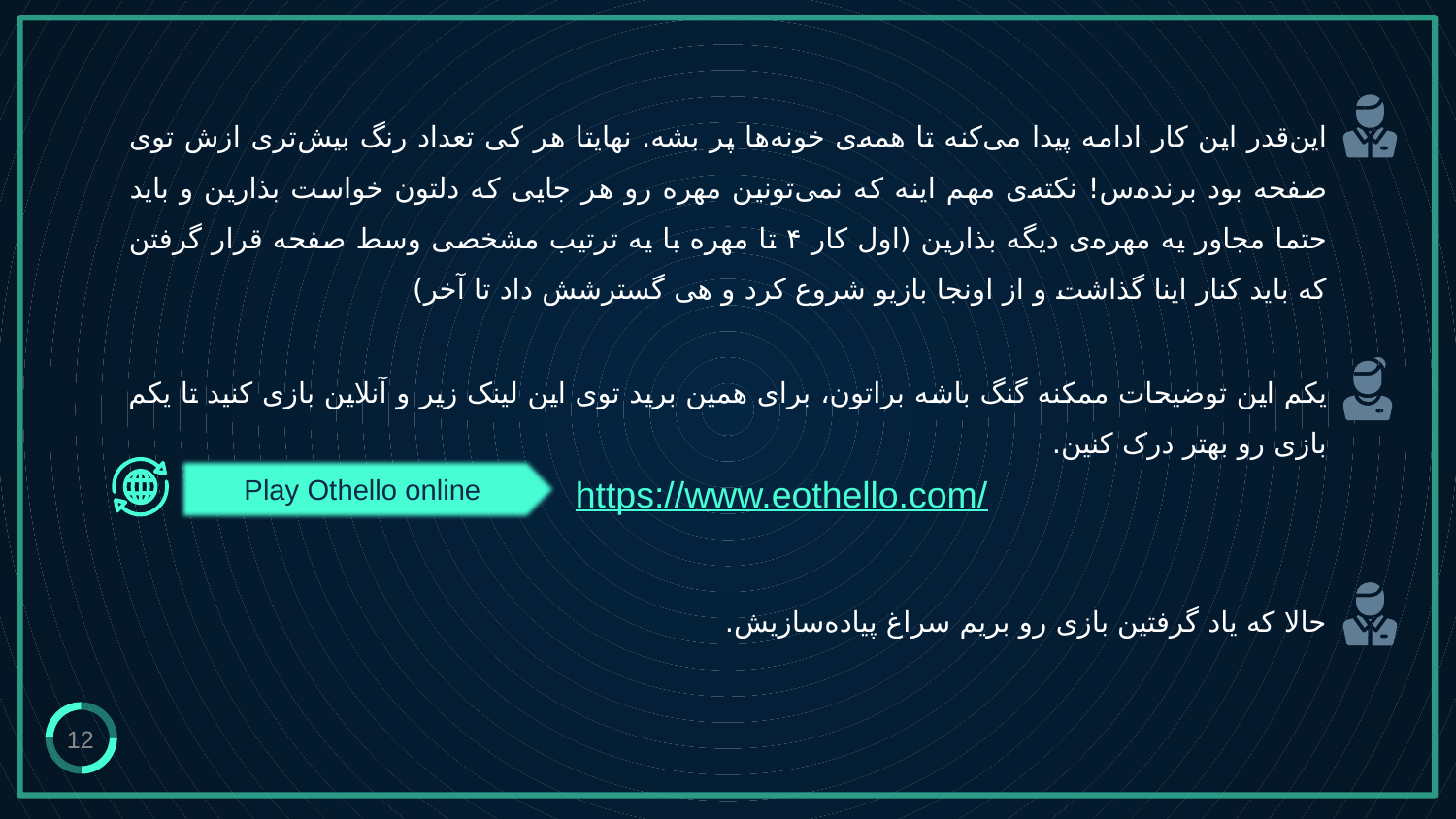

این‌قدر این کار ادامه پیدا می‌کنه تا همه‌ی خونه‌ها پر بشه. نهایتا هر کی تعداد رنگ بیش‌تری ازش توی صفحه بود برنده‌س! نکته‌ی مهم اینه که نمی‌تونین مهره رو هر جایی که دلتون خواست بذارین و باید حتما مجاور یه مهره‌ی دیگه بذارین (اول کار ۴ تا مهره با یه ترتیب مشخصی وسط صفحه قرار گرفتن که باید کنار اینا گذاشت و از اونجا بازیو شروع کرد و هی گسترشش داد تا آخر)

# یکم این توضیحات ممکنه گنگ باشه براتون، برای همین برید توی این لینک زیر و آنلاین بازی کنید تا یکم بازی رو بهتر درک کنین.

Play Othello online
https://www.eothello.com/

حالا که یاد گرفتین بازی رو بریم سراغ پیاده‌سازیش.
12